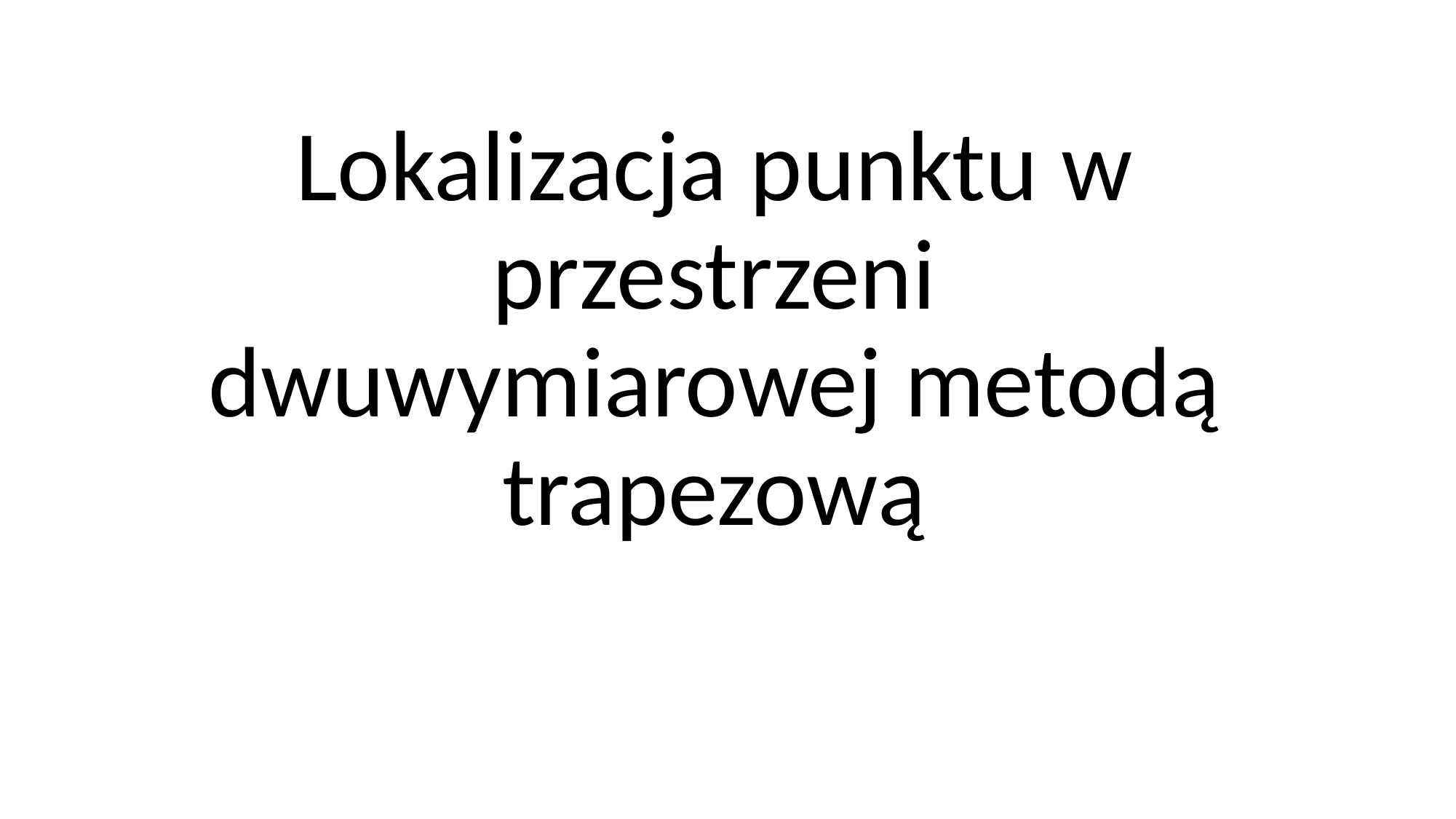

# Lokalizacja punktu w przestrzeni dwuwymiarowej metodą trapezową